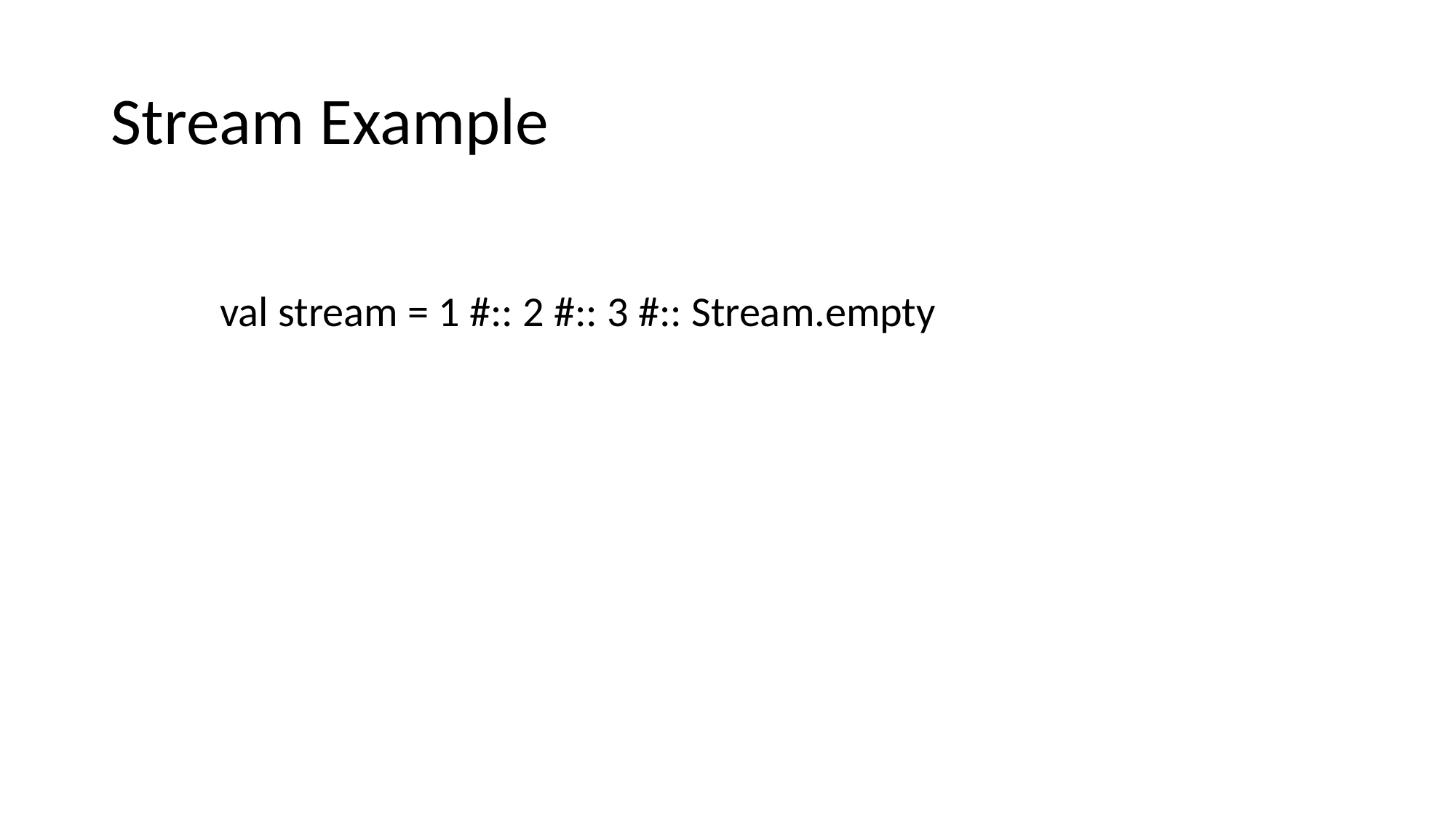

# Stream Example

	val stream = 1 #:: 2 #:: 3 #:: Stream.empty